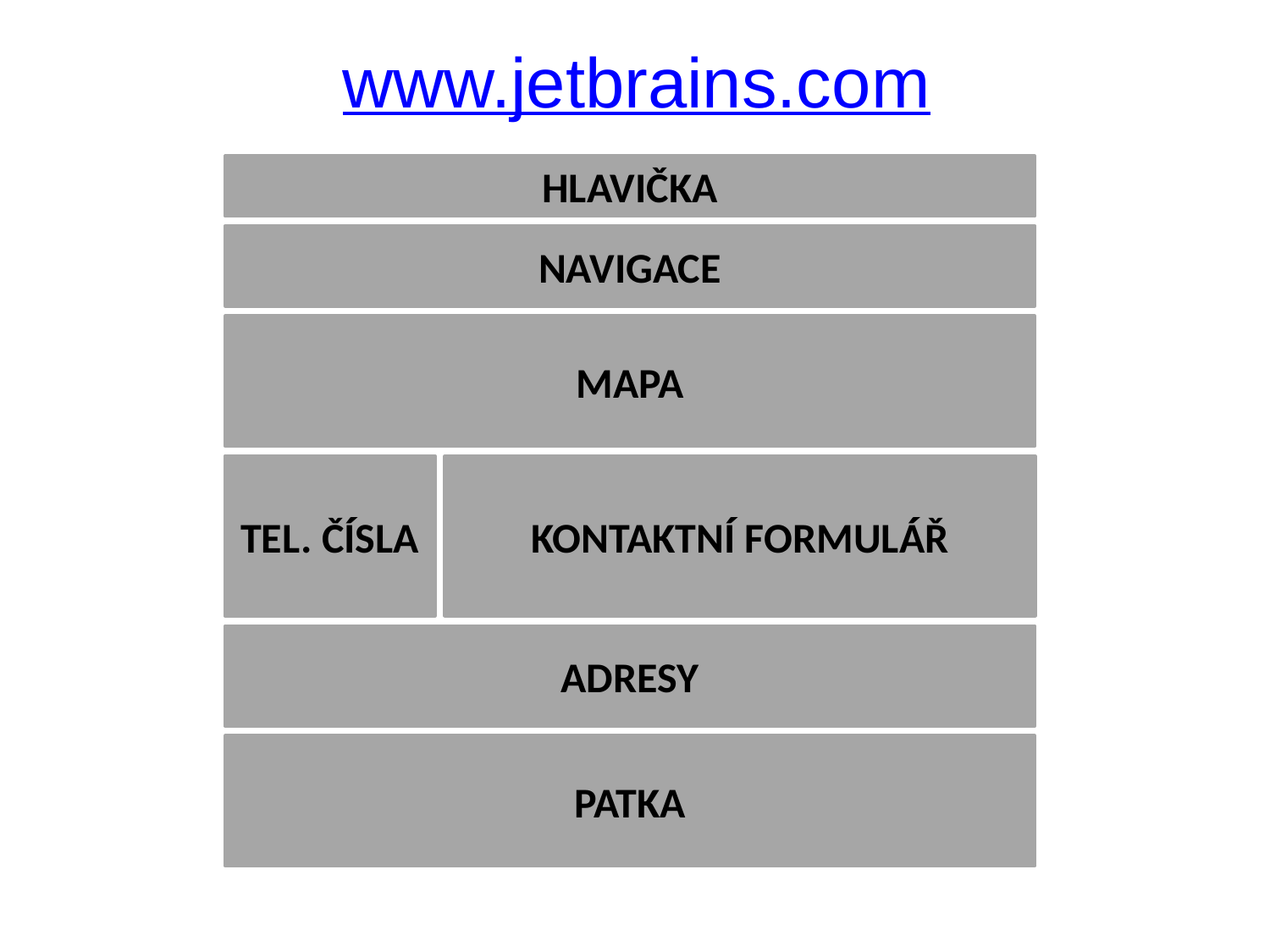

# www.jetbrains.com
HLAVIČKA
NAVIGACE
MAPA
TEL. ČÍSLA
KONTAKTNÍ FORMULÁŘ
ADRESY
PATKA